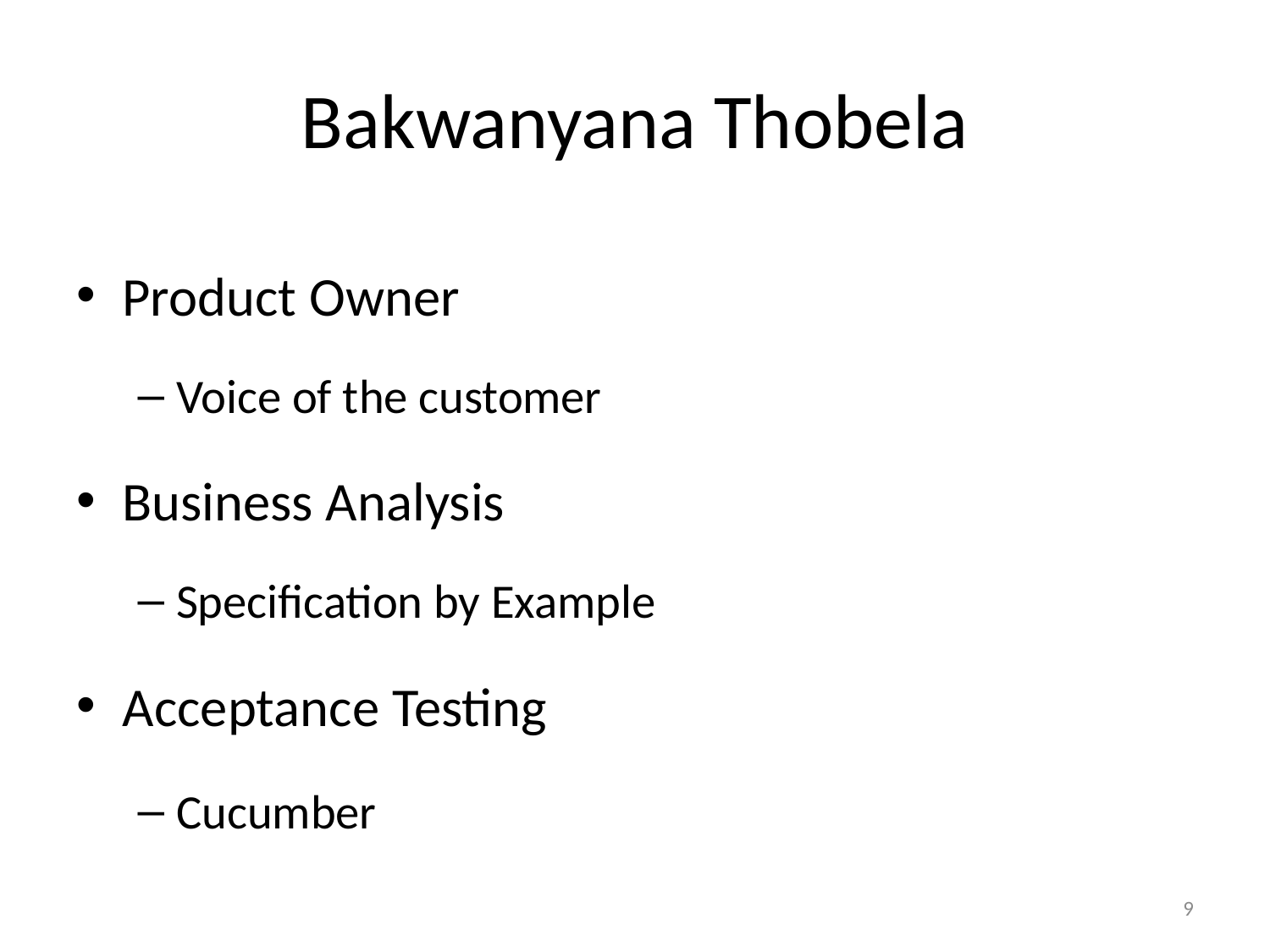

# Bakwanyana Thobela
Product Owner
Voice of the customer
Business Analysis
Specification by Example
Acceptance Testing
Cucumber

9